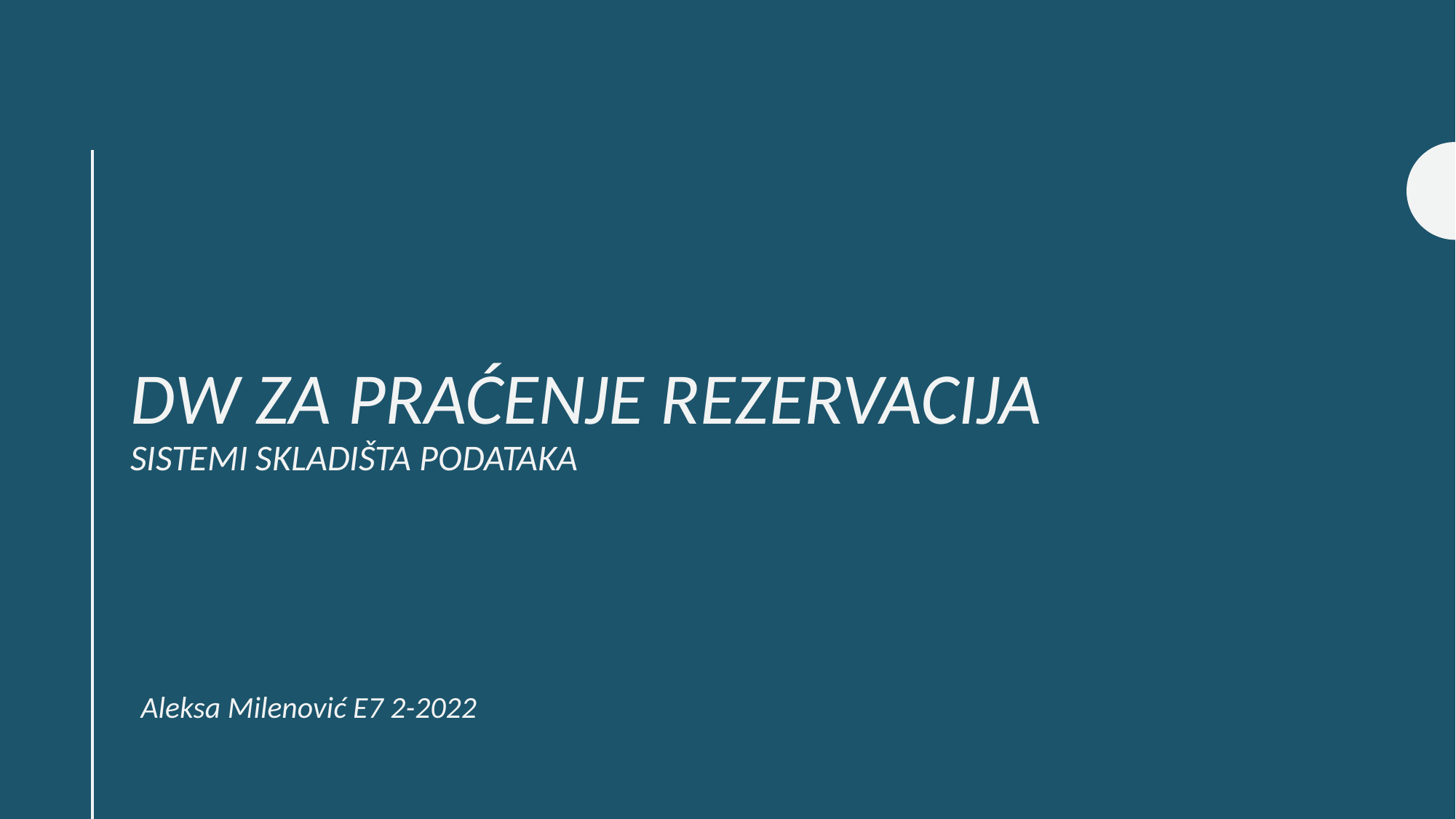

# DW za Praćenje rezervacija
SISTEMI SKLADIŠTA PODATAKA
Aleksa Milenović E7 2-2022